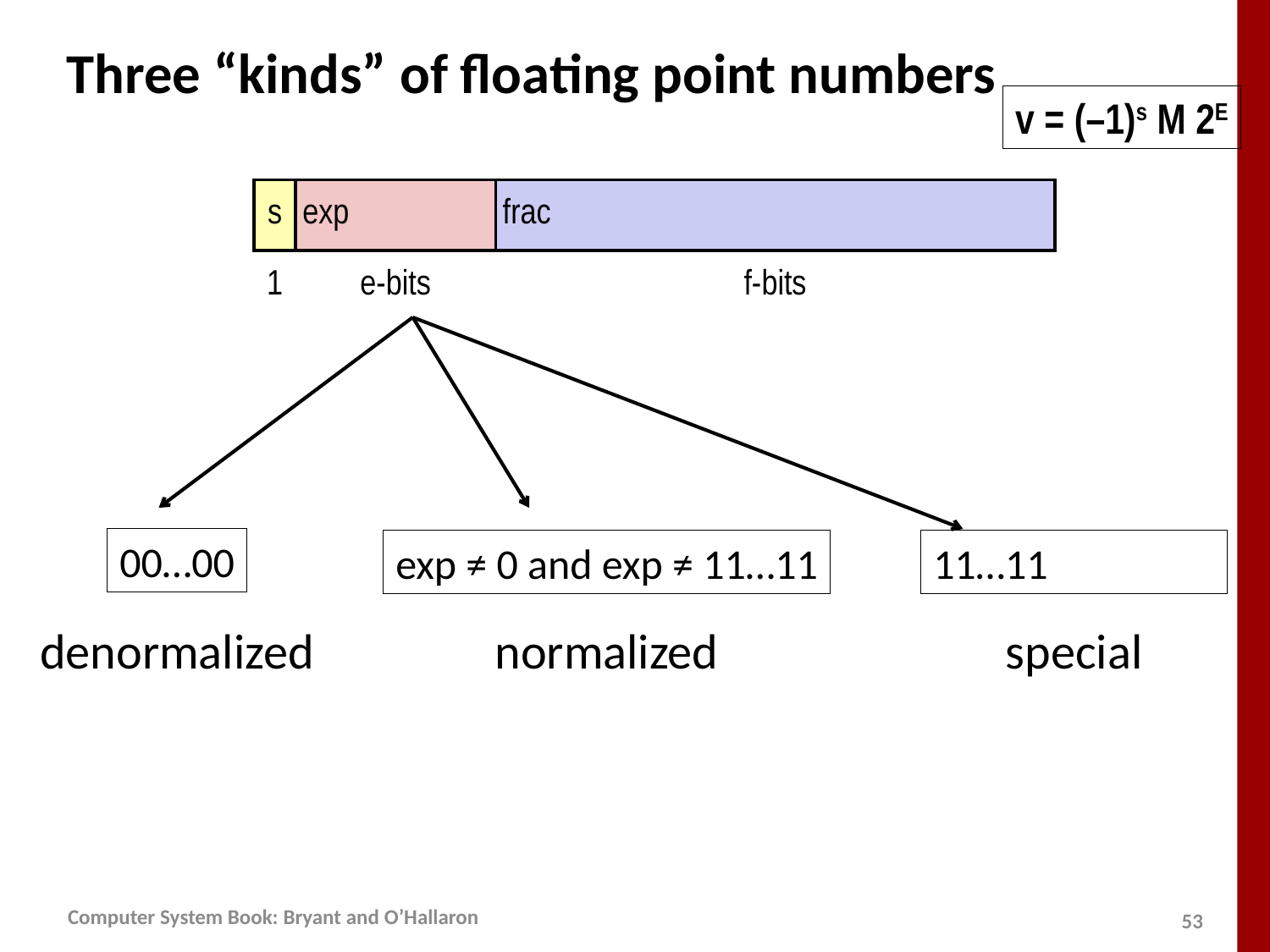

# Three “kinds” of floating point numbers
v = (–1)s M 2E
| s | exp | frac |
| --- | --- | --- |
| 1 | e-bits | f-bits |
00…00
exp ≠ 0 and exp ≠ 11…11
11…11
denormalized
normalized
special
Computer System Book: Bryant and O’Hallaron